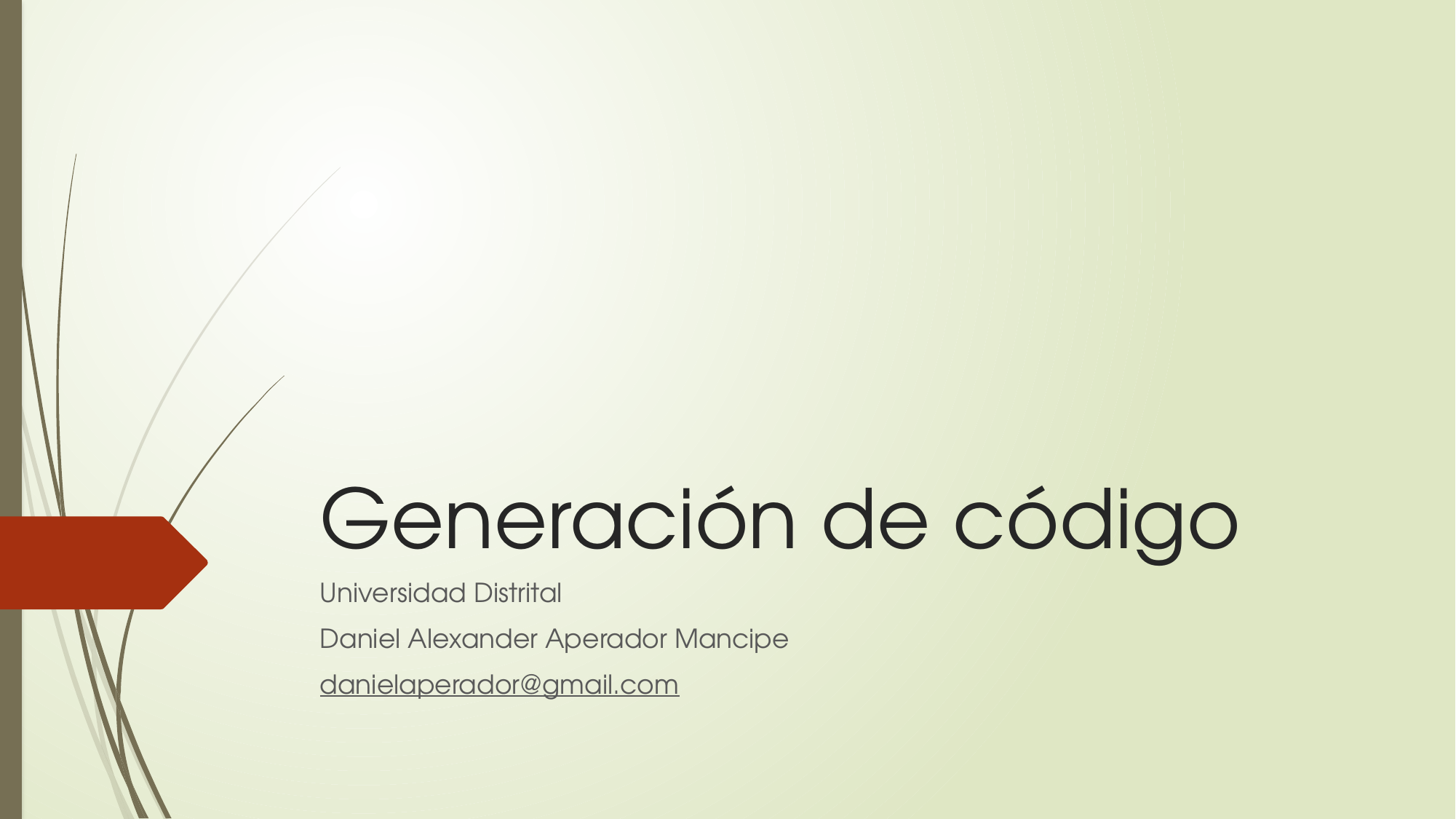

# Generación de código
Universidad Distrital
Daniel Alexander Aperador Mancipe
danielaperador@gmail.com